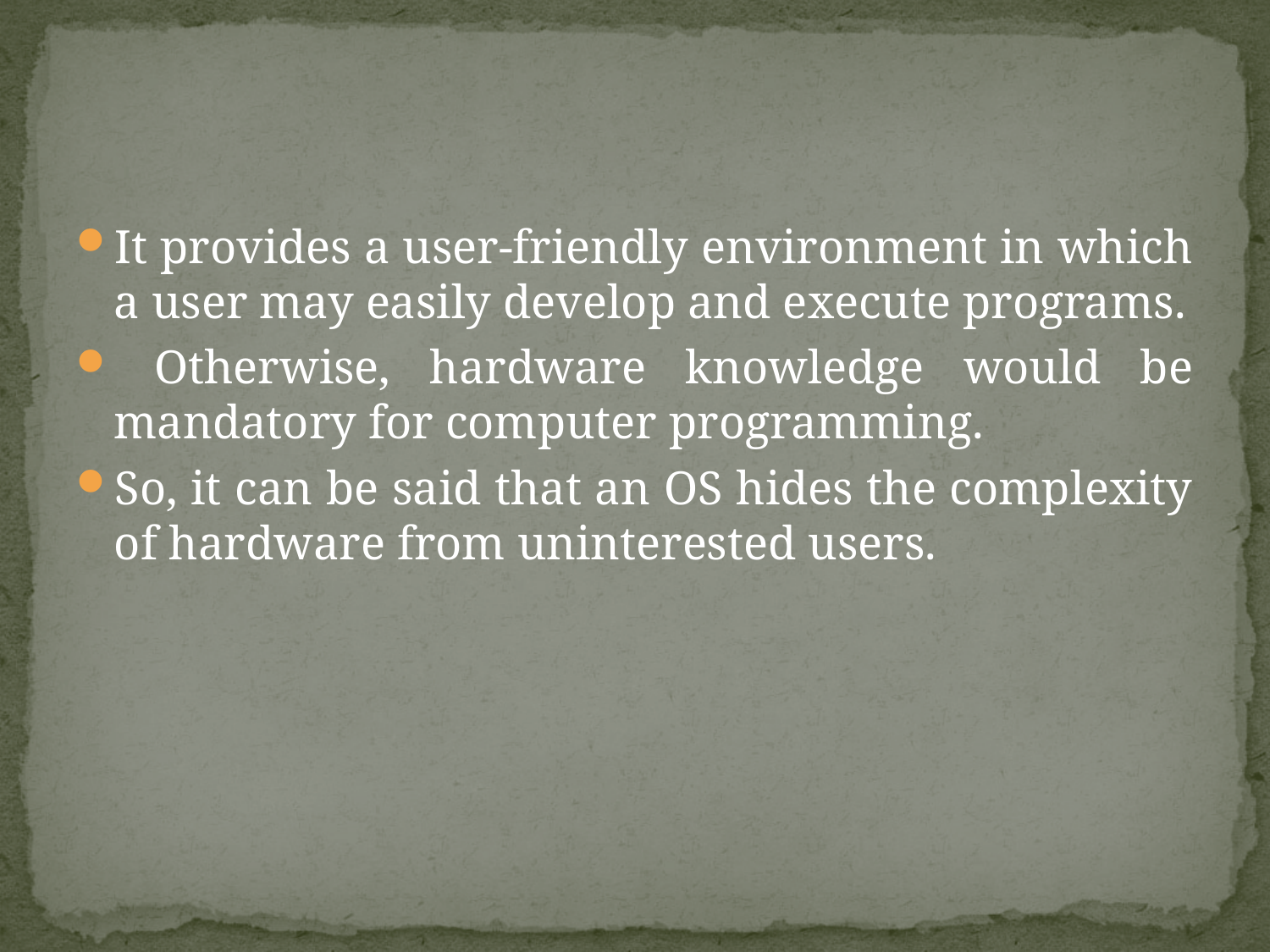

#
It provides a user-friendly environment in which a user may easily develop and execute programs.
 Otherwise, hardware knowledge would be mandatory for computer programming.
So, it can be said that an OS hides the complexity of hardware from uninterested users.